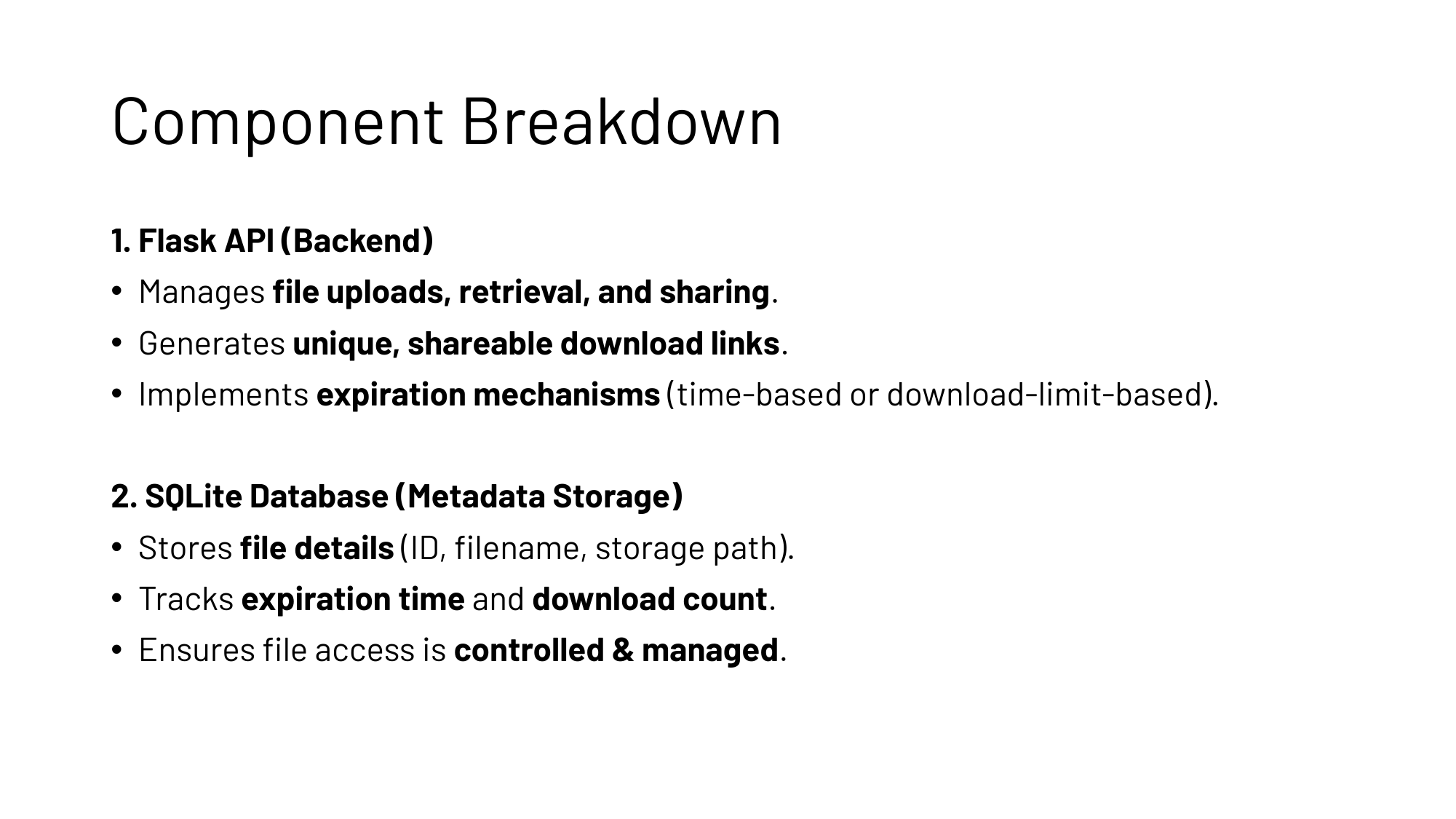

# Component Breakdown
1. Flask API (Backend)
Manages file uploads, retrieval, and sharing.
Generates unique, shareable download links.
Implements expiration mechanisms (time-based or download-limit-based).

2. SQLite Database (Metadata Storage)
Stores file details (ID, filename, storage path).
Tracks expiration time and download count.
Ensures file access is controlled & managed.